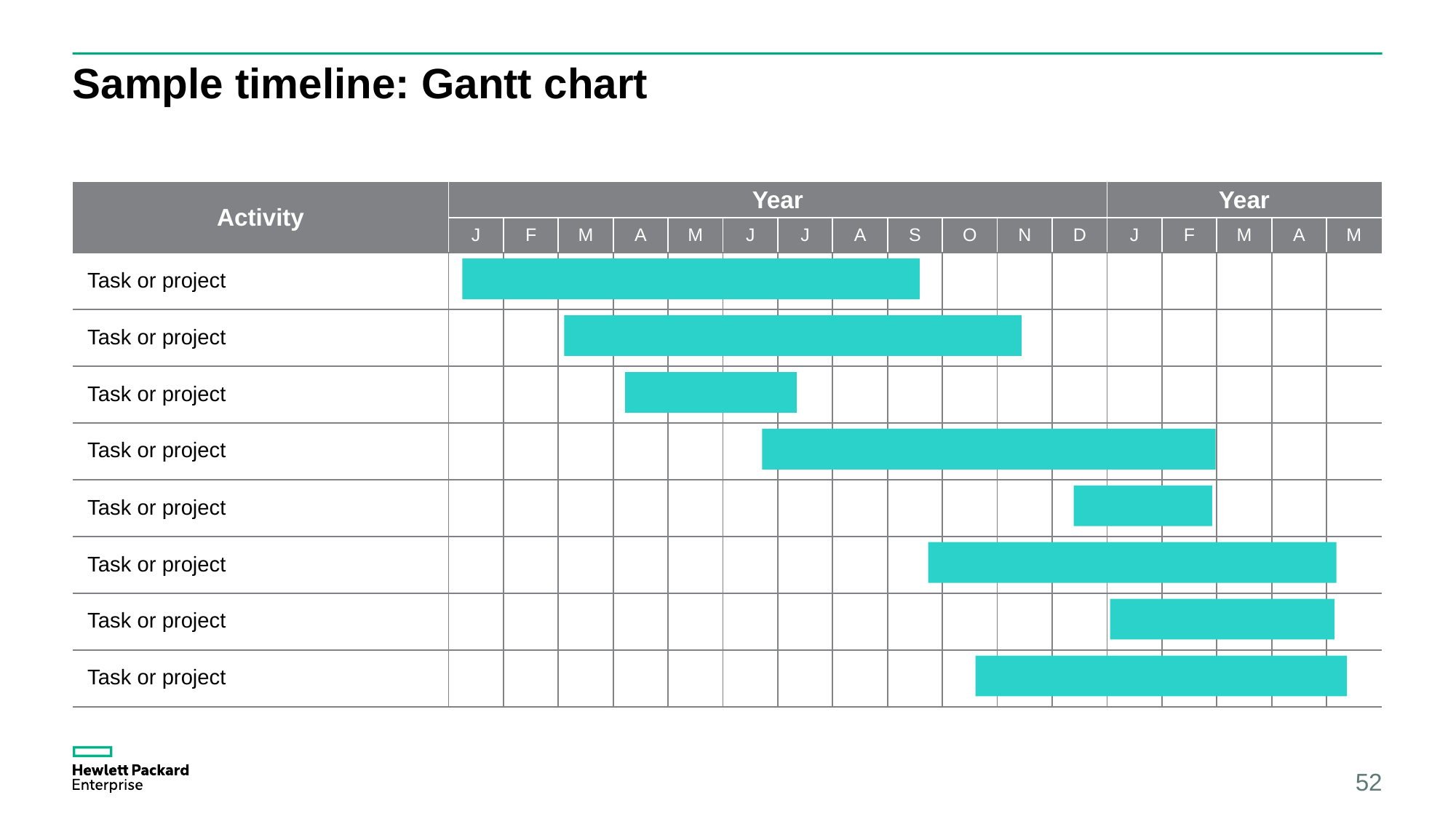

# Sample timeline: Gantt chart
| Activity | Year |  |  |  |  |  |  |  |  |  |  |  | Year |  |  |  |  |
| --- | --- | --- | --- | --- | --- | --- | --- | --- | --- | --- | --- | --- | --- | --- | --- | --- | --- |
|  | J | F | M | A | M | J | J | A | S | O | N | D | J | F | M | A | M |
| Task or project |  |  |  |  |  |  |  |  |  |  |  |  |  |  |  |  |  |
| Task or project |  |  |  |  |  |  |  |  |  |  |  |  |  |  |  |  |  |
| Task or project |  |  |  |  |  |  |  |  |  |  |  |  |  |  |  |  |  |
| Task or project |  |  |  |  |  |  |  |  |  |  |  |  |  |  |  |  |  |
| Task or project |  |  |  |  |  |  |  |  |  |  |  |  |  |  |  |  |  |
| Task or project |  |  |  |  |  |  |  |  |  |  |  |  |  |  |  |  |  |
| Task or project |  |  |  |  |  |  |  |  |  |  |  |  |  |  |  |  |  |
| Task or project |  |  |  |  |  |  |  |  |  |  |  |  |  |  |  |  |  |

52